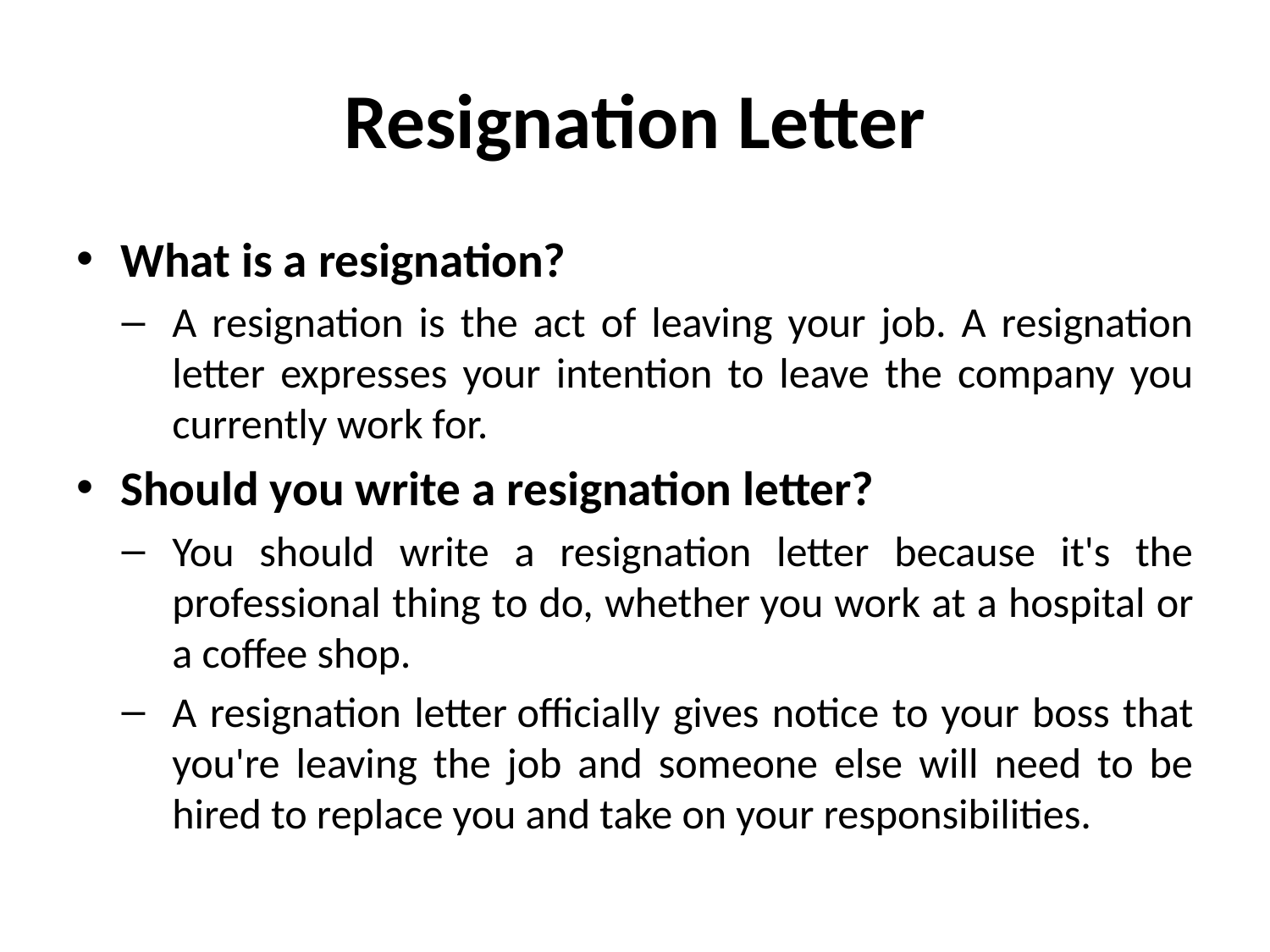

# Resignation Letter
What is a resignation?
A resignation is the act of leaving your job. A resignation letter expresses your intention to leave the company you currently work for.
Should you write a resignation letter?
You should write a resignation letter because it's the professional thing to do, whether you work at a hospital or a coffee shop.
A resignation letter officially gives notice to your boss that you're leaving the job and someone else will need to be hired to replace you and take on your responsibilities.